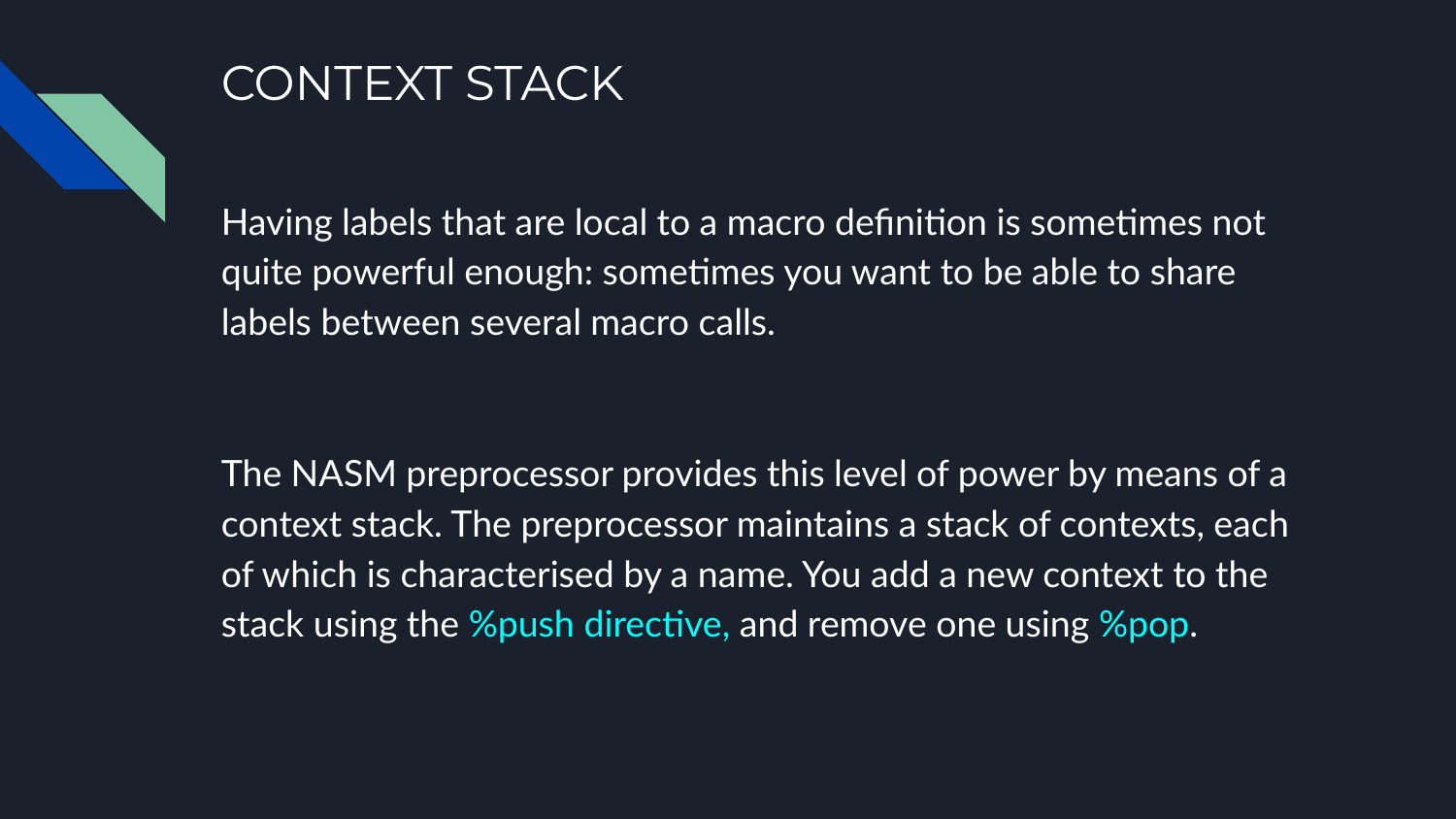

# CONTEXT STACK
Having labels that are local to a macro definition is sometimes not quite powerful enough: sometimes you want to be able to share labels between several macro calls.

The NASM preprocessor provides this level of power by means of a context stack. The preprocessor maintains a stack of contexts, each of which is characterised by a name. You add a new context to the stack using the %push directive, and remove one using %pop.